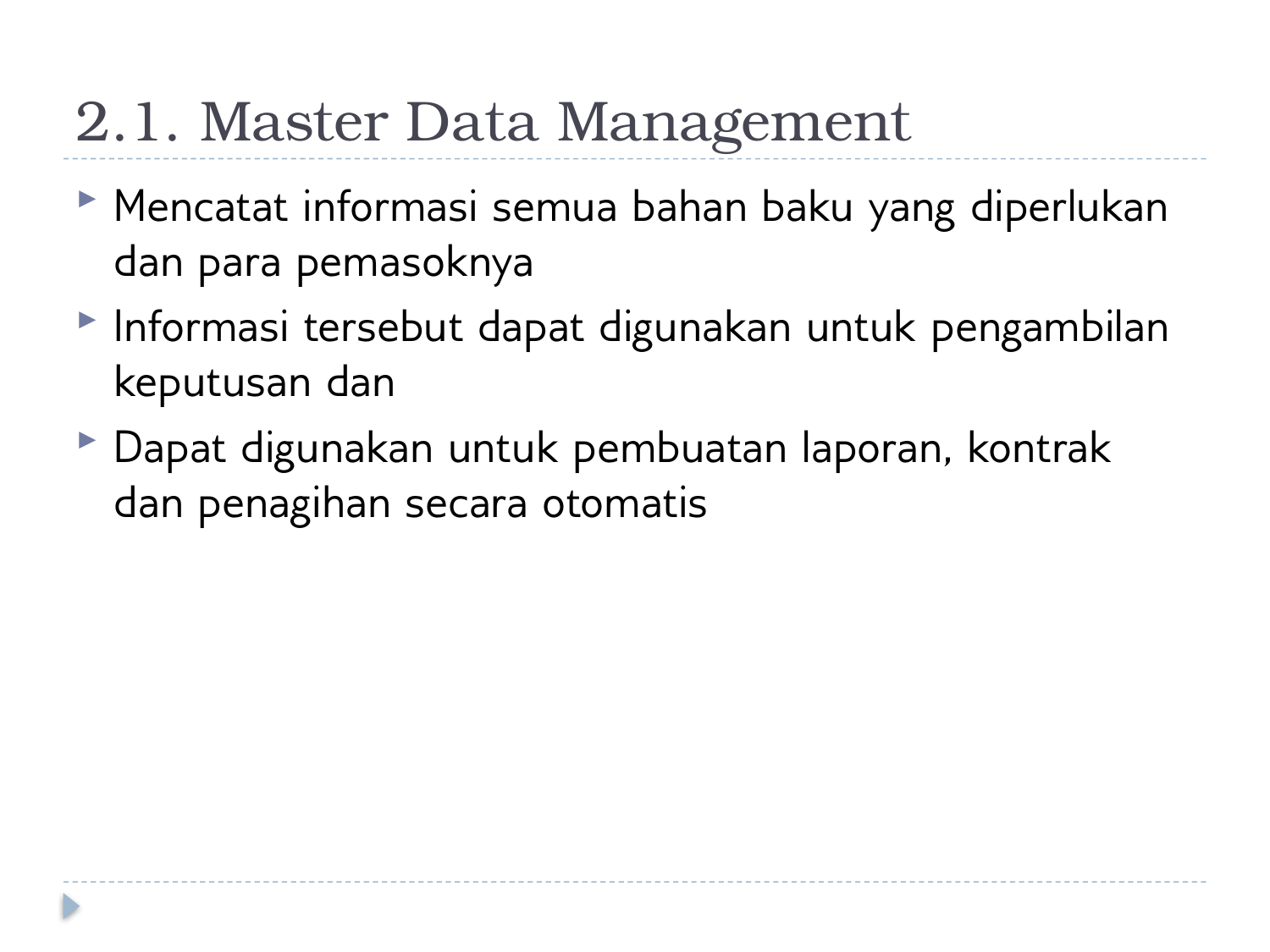

# 2.1. Master Data Management
Mencatat informasi semua bahan baku yang diperlukan dan para pemasoknya
Informasi tersebut dapat digunakan untuk pengambilan keputusan dan
Dapat digunakan untuk pembuatan laporan, kontrak dan penagihan secara otomatis